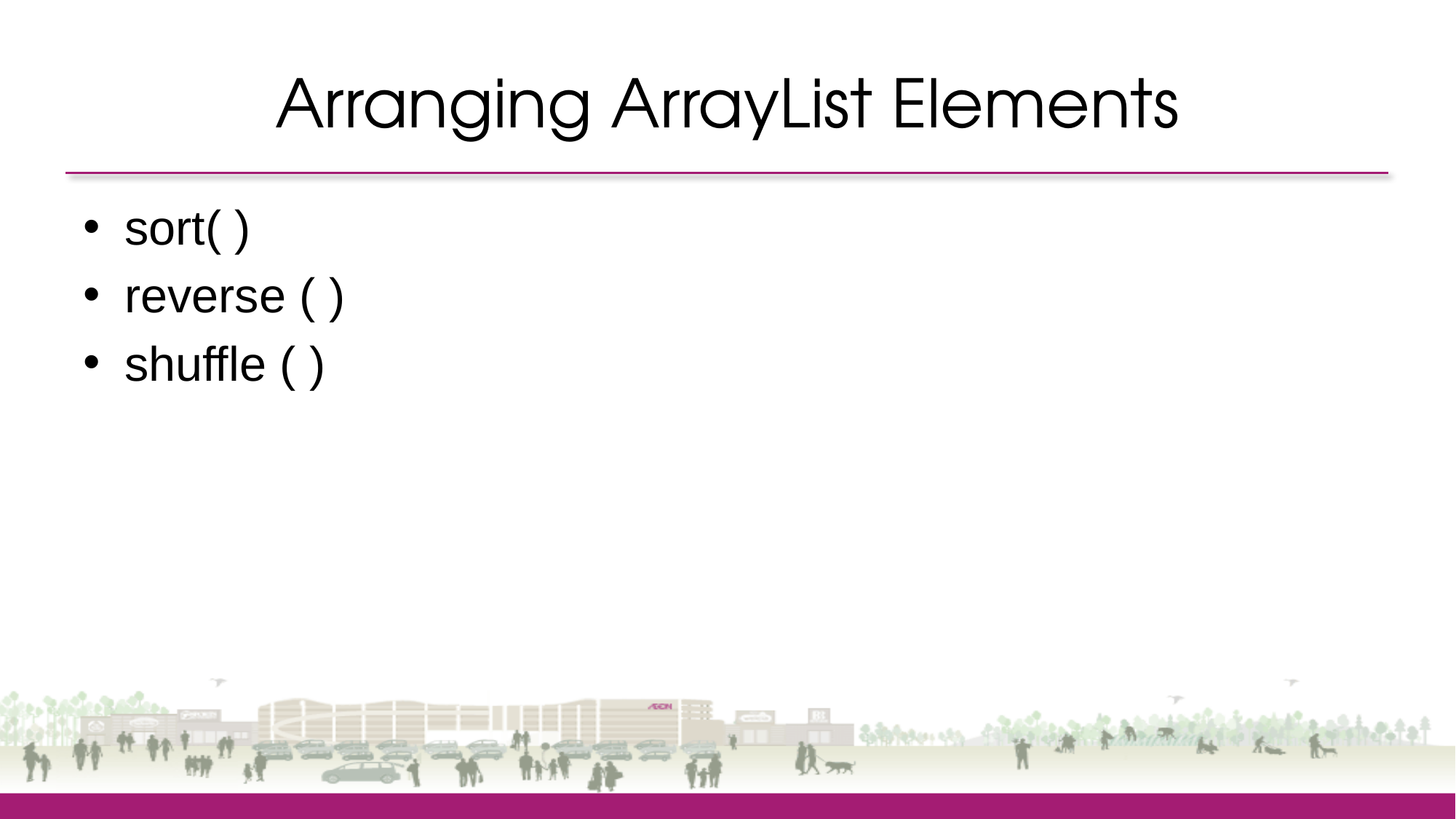

# Arranging ArrayList Elements
sort( )
reverse ( )
shuffle ( )